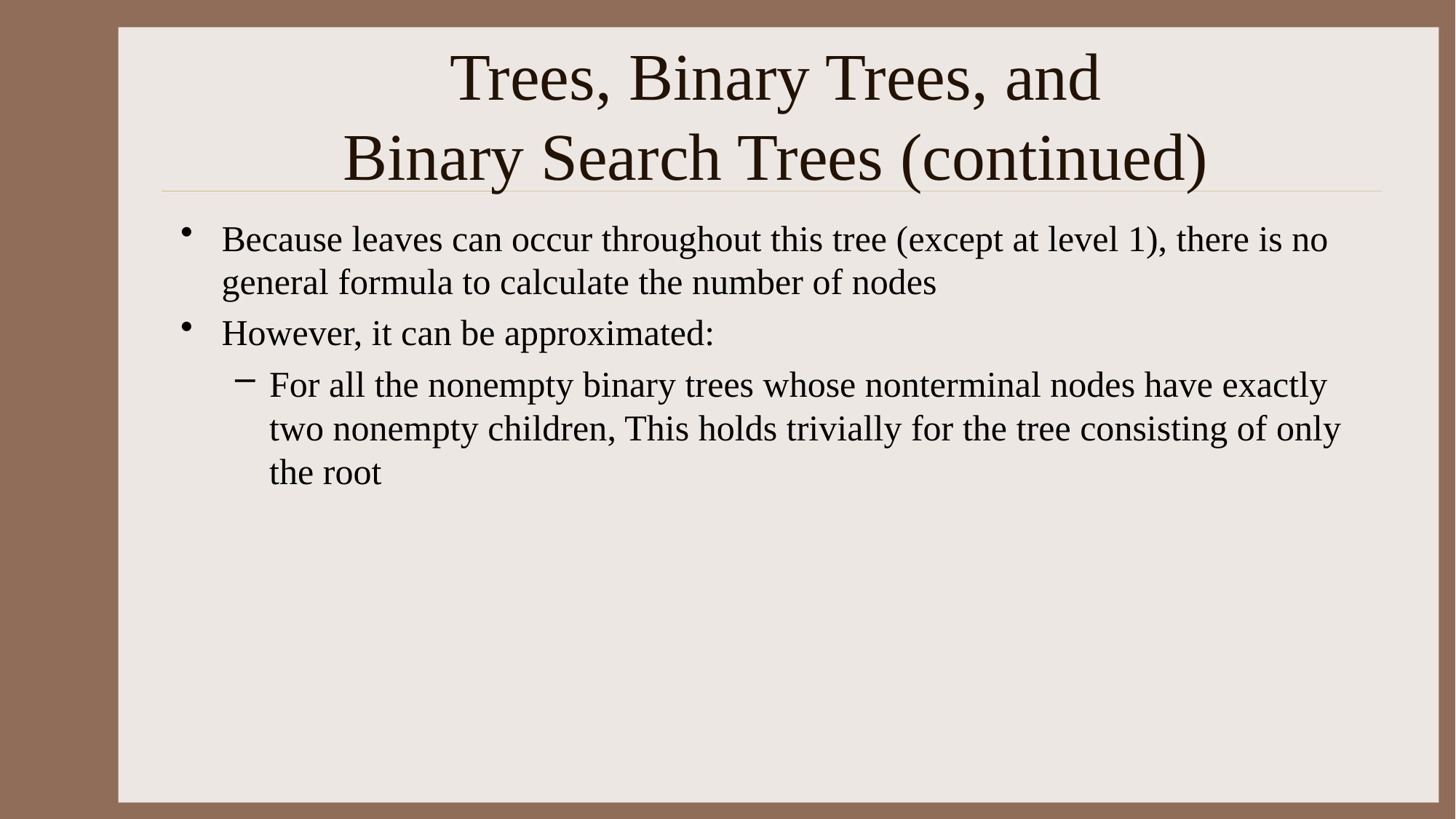

# Trees, Binary Trees, and Binary Search Trees (continued)
Because leaves can occur throughout this tree (except at level 1), there is no general formula to calculate the number of nodes
However, it can be approximated:
For all the nonempty binary trees whose nonterminal nodes have exactly two nonempty children, This holds trivially for the tree consisting of only the root